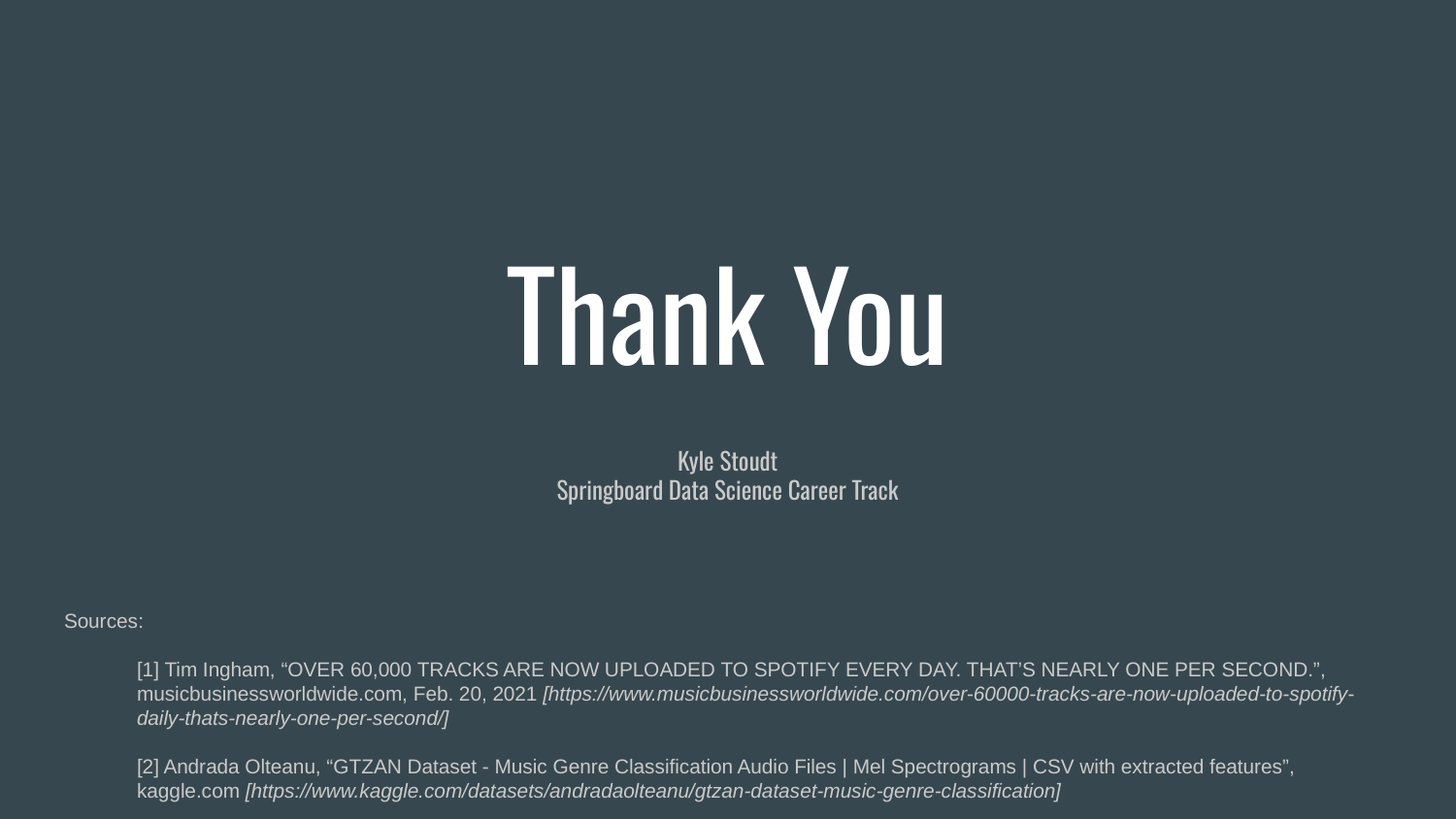

# Thank You

Kyle Stoudt
Springboard Data Science Career Track
Sources:

[1] Tim Ingham, “OVER 60,000 TRACKS ARE NOW UPLOADED TO SPOTIFY EVERY DAY. THAT’S NEARLY ONE PER SECOND.”, musicbusinessworldwide.com, Feb. 20, 2021 [https://www.musicbusinessworldwide.com/over-60000-tracks-are-now-uploaded-to-spotify-daily-thats-nearly-one-per-second/]

[2] Andrada Olteanu, “GTZAN Dataset - Music Genre Classification Audio Files | Mel Spectrograms | CSV with extracted features”, kaggle.com [https://www.kaggle.com/datasets/andradaolteanu/gtzan-dataset-music-genre-classification]